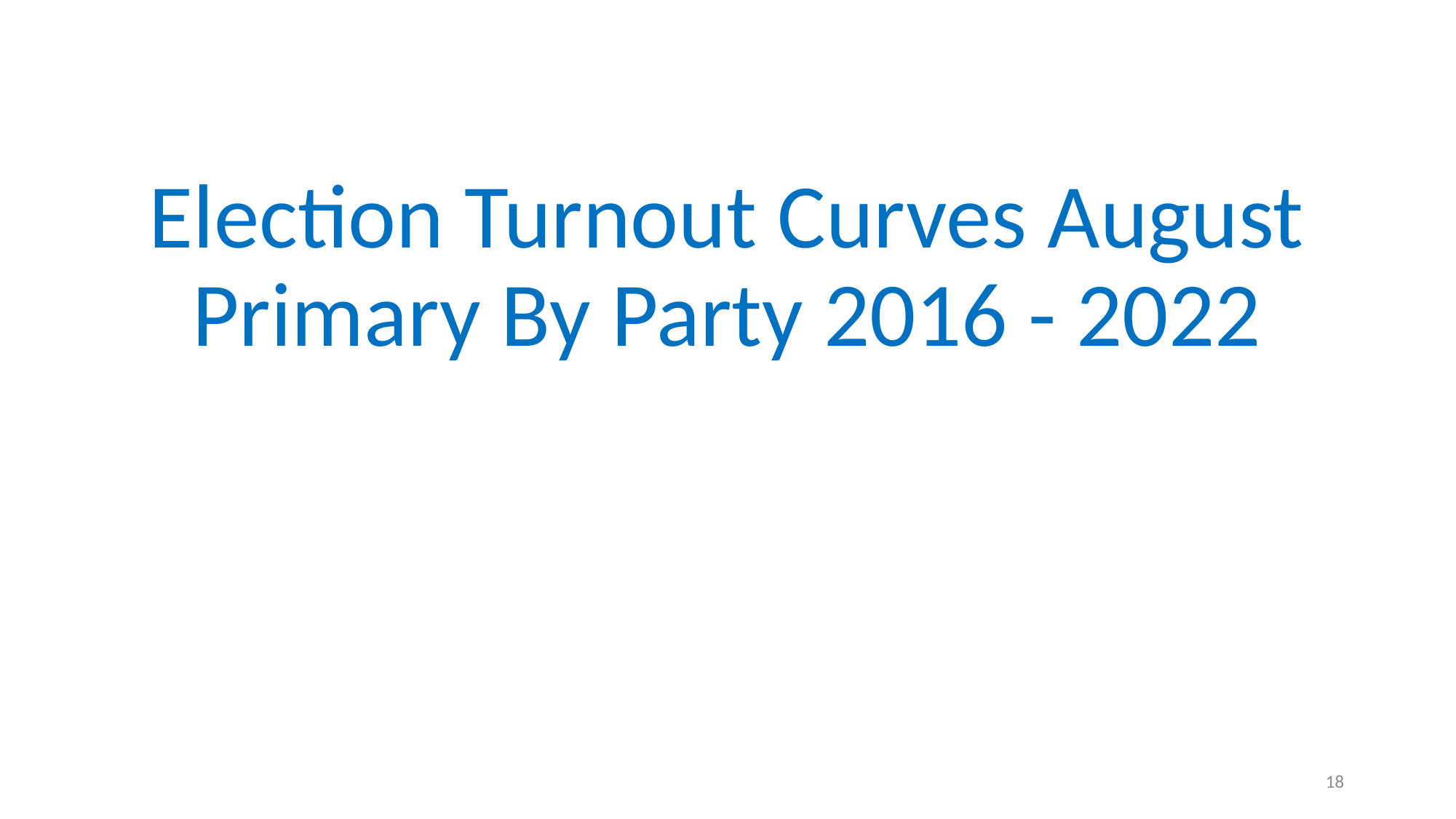

# Election Turnout Curves August Primary By Party 2016 - 2022
18